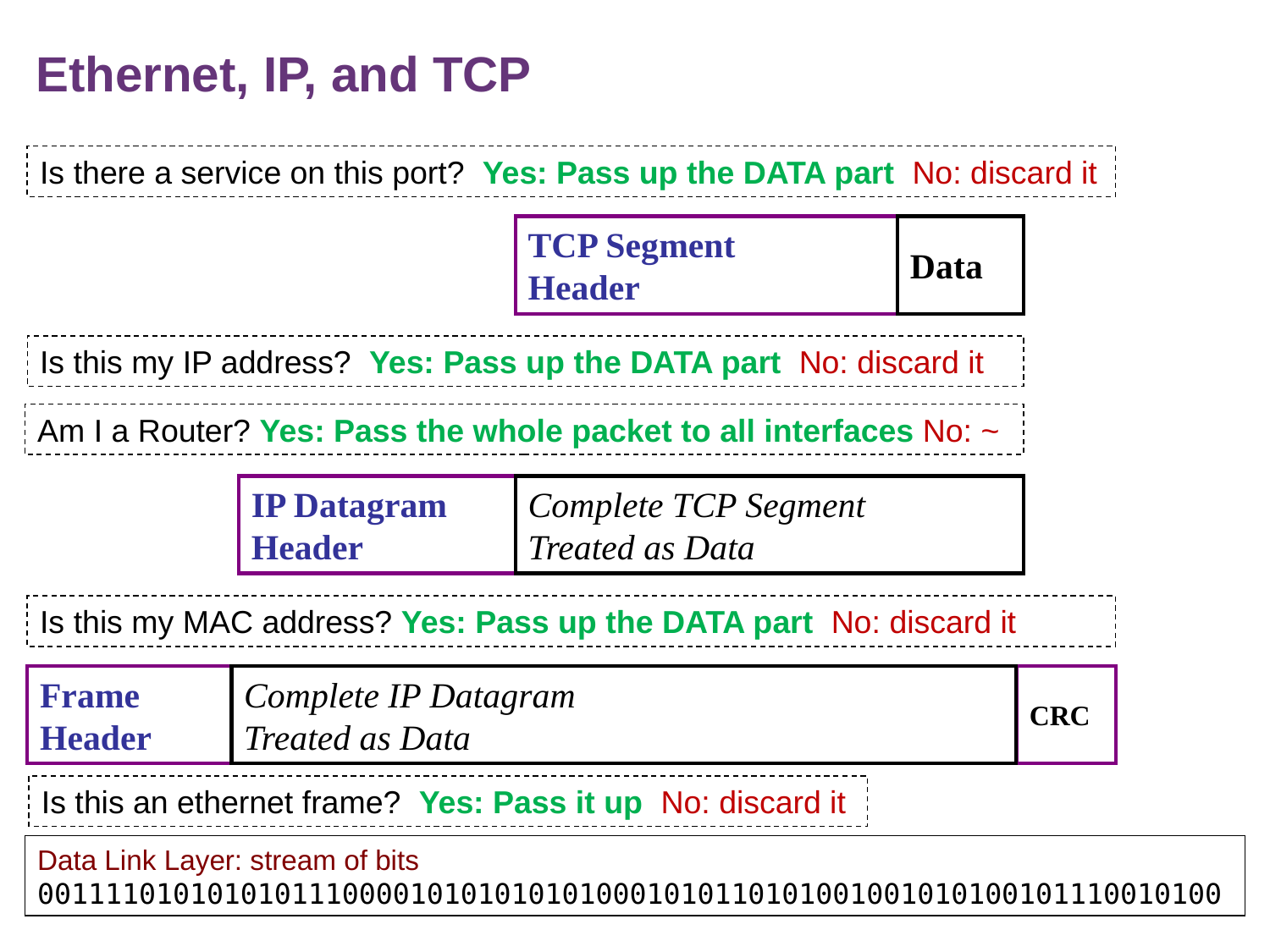

Ethernet, IP, and TCP
Is there a service on this port?  Yes: Pass up the DATA part  No: discard it
TCP Segment
Header

Data

Is this my IP address?  Yes: Pass up the DATA part  No: discard it
Am I a Router? Yes: Pass the whole packet to all interfaces No: ~
IP Datagram Header

Complete TCP Segment
Treated as Data

Is this my MAC address? Yes: Pass up the DATA part  No: discard it
Frame Header

Complete IP Datagram
Treated as Data

CRC

Is this an ethernet frame?  Yes: Pass it up  No: discard it
Data Link Layer: stream of bits
0011110101010101110000101010101010001010110101001001010100101110010100